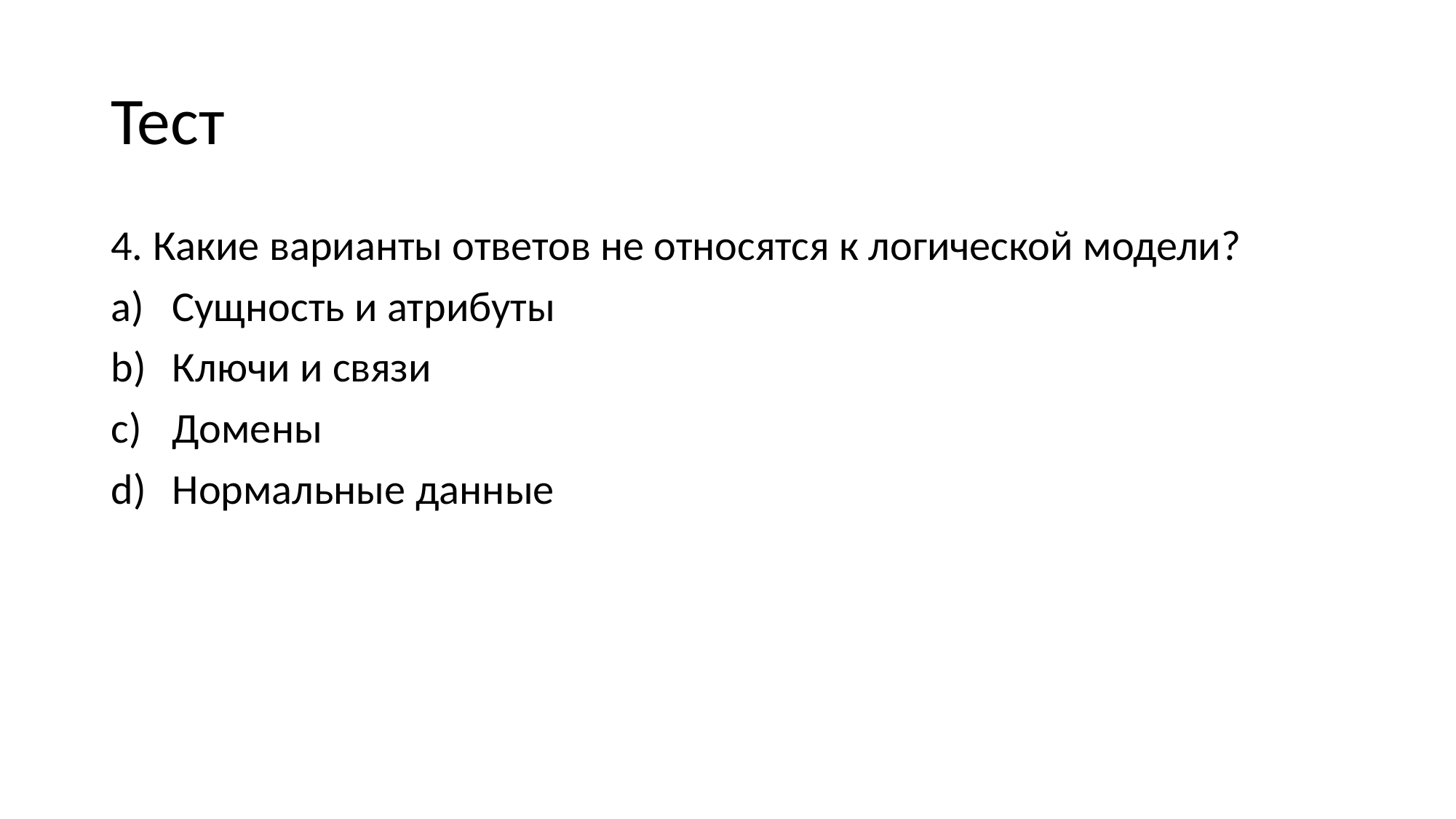

# Тест
4. Какие варианты ответов не относятся к логической модели?
Сущность и атрибуты
Ключи и связи
Домены
Нормальные данные